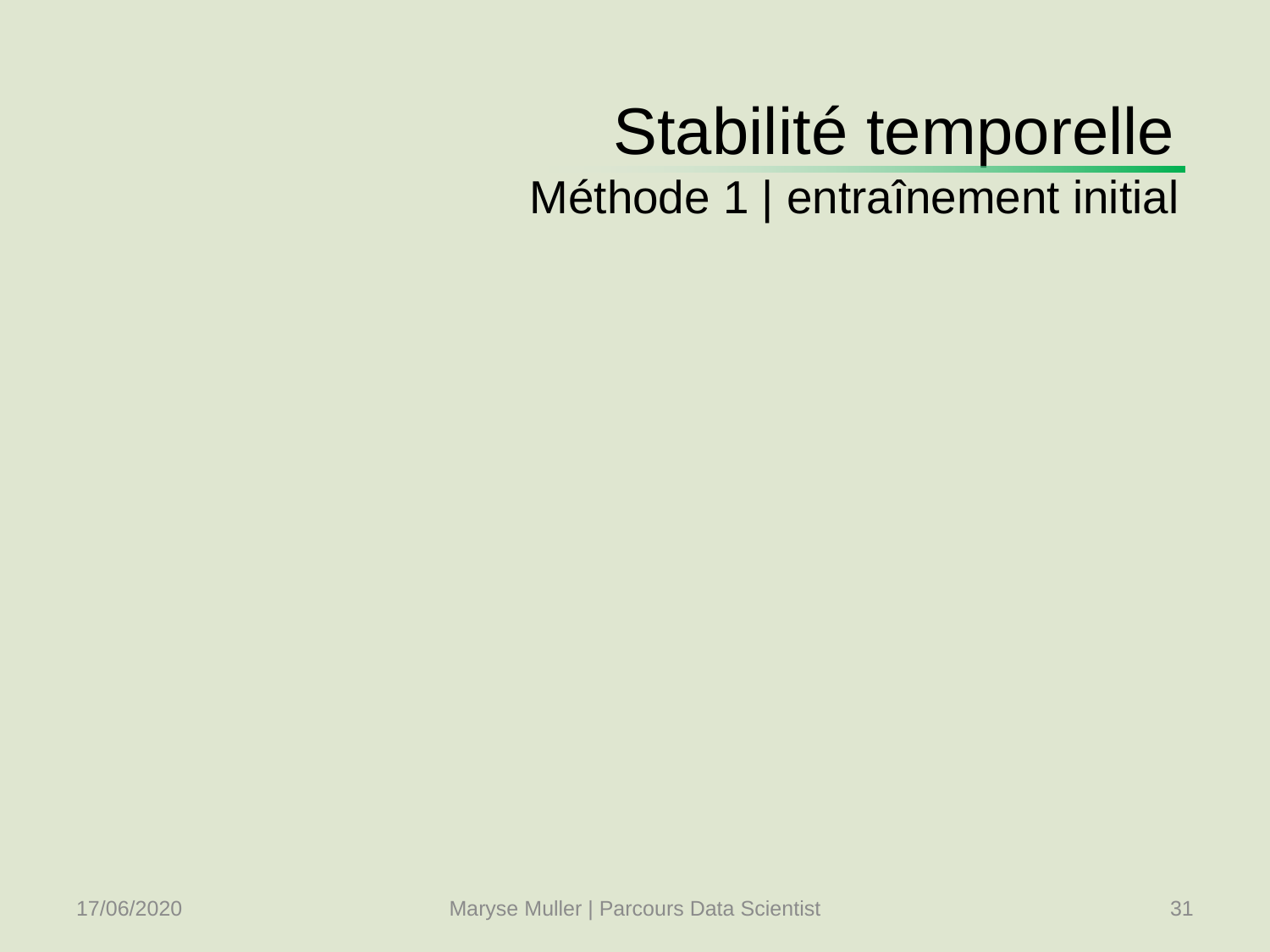

# Stabilité temporelle Méthode 1 | entraînement initial

17/06/2020
Maryse Muller | Parcours Data Scientist
31